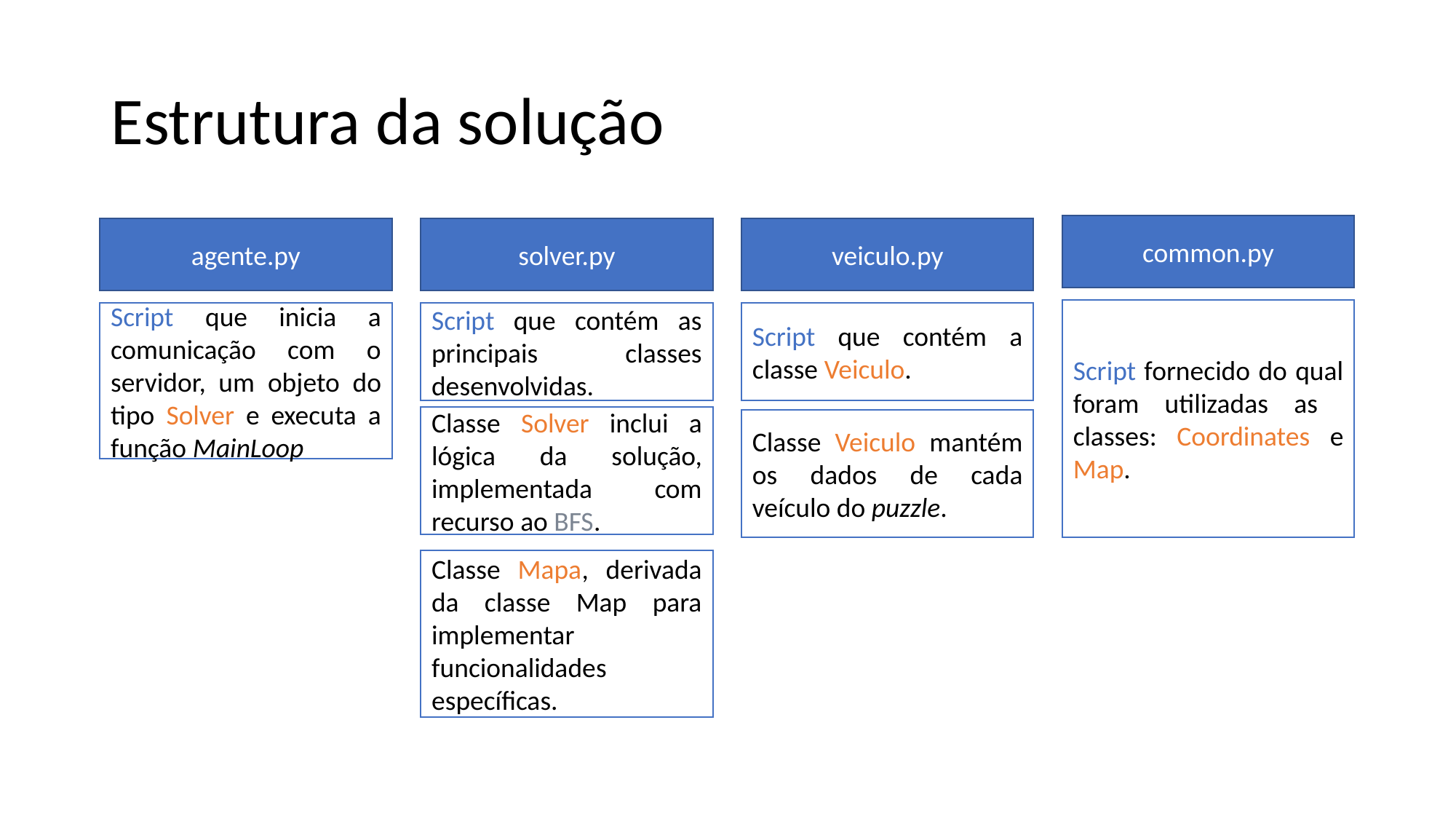

# Estrutura da solução
common.py

agente.py
solver.py
veiculo.py
Script fornecido do qual foram utilizadas as  classes: Coordinates e Map.
Script que inicia a comunicação com o servidor, um objeto do tipo Solver e executa a função MainLoop
Script que contém as principais classes desenvolvidas.
Script que contém a classe Veiculo.
Classe Solver inclui a lógica da solução, implementada com recurso ao BFS.
Classe Veiculo mantém os dados de cada veículo do puzzle.
Classe Mapa, derivada da classe Map para implementar funcionalidades específicas.